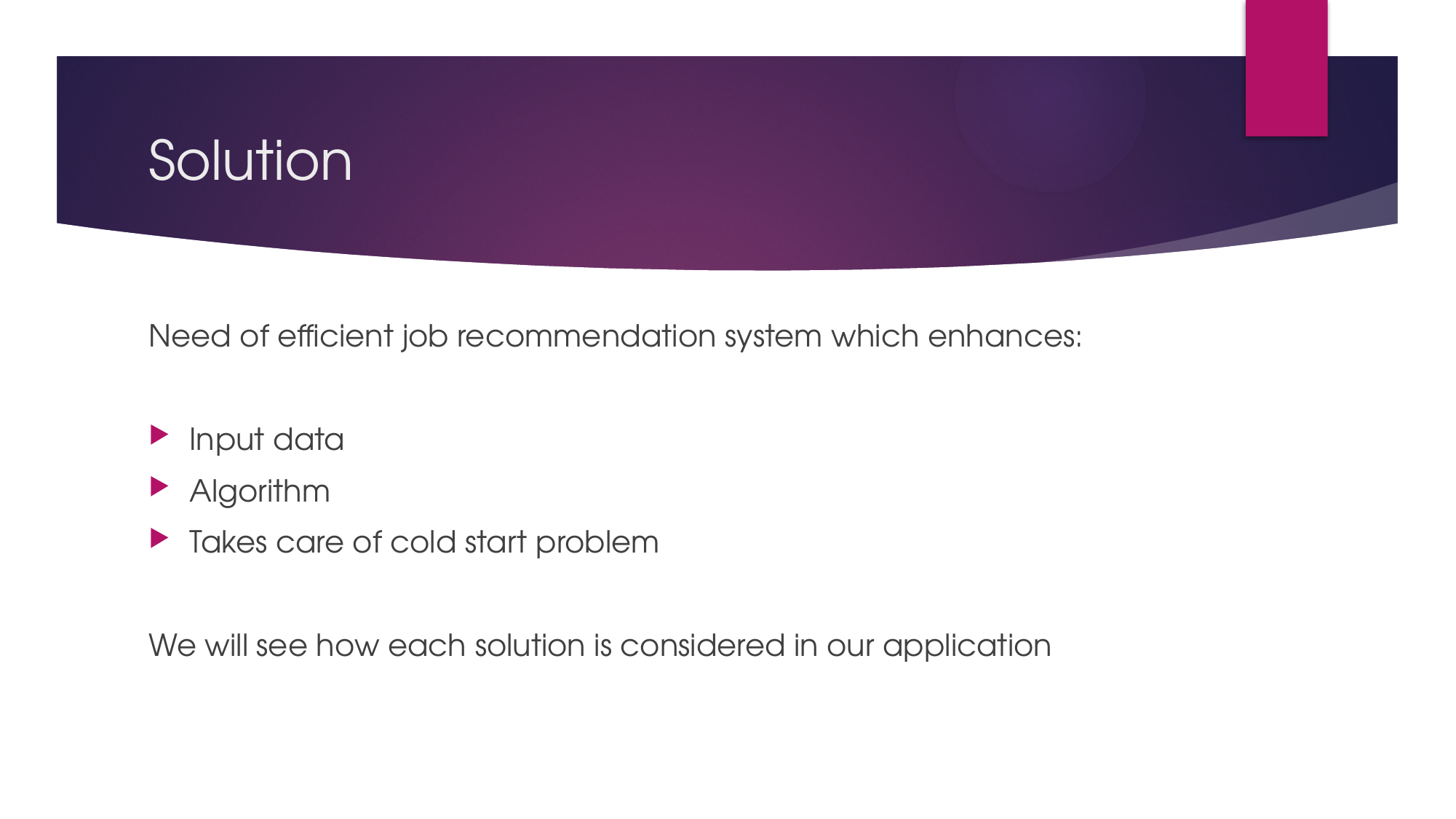

# Solution
Need of efficient job recommendation system which enhances:

Input data
Algorithm
Takes care of cold start problem

We will see how each solution is considered in our application